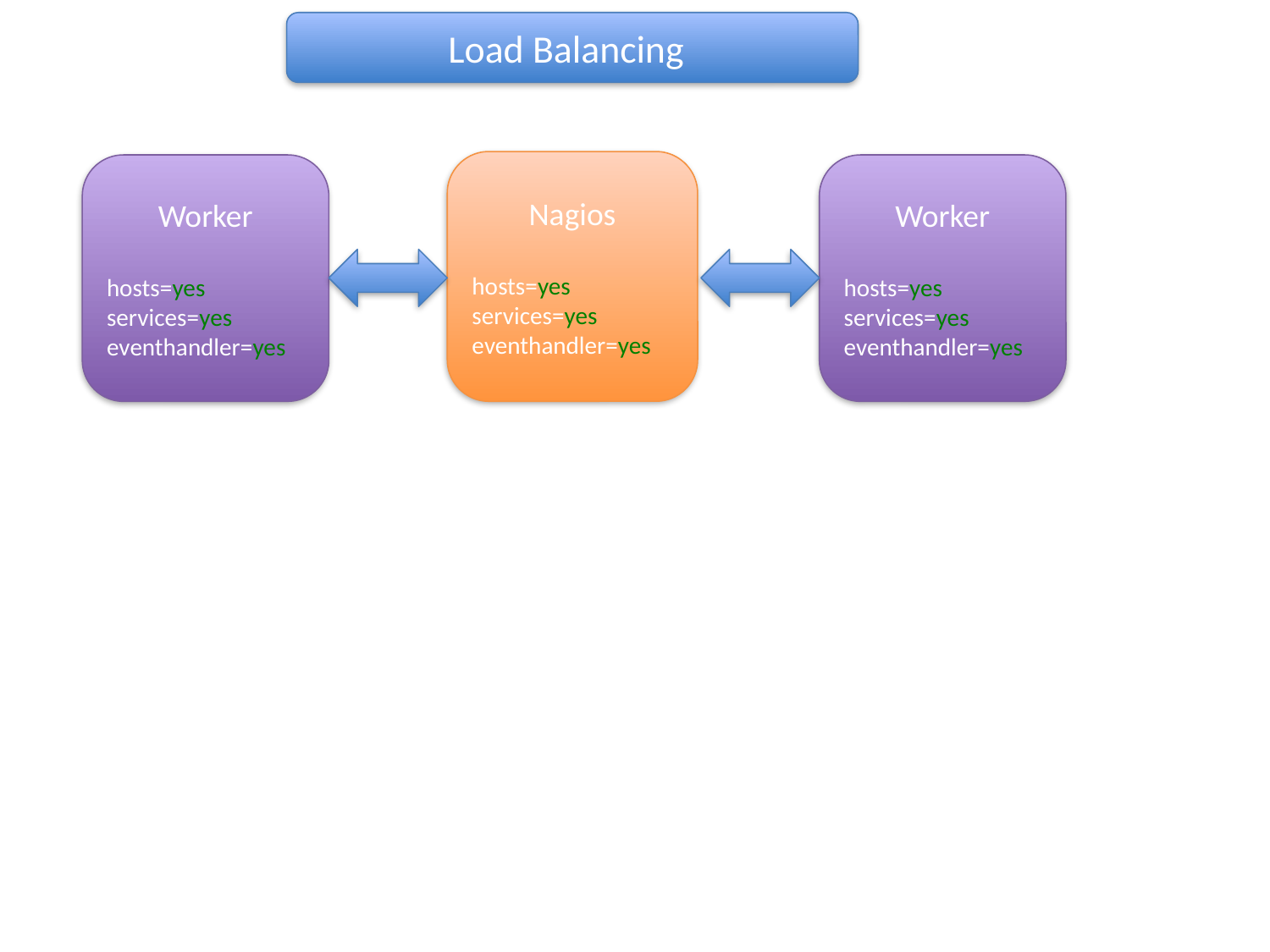

Load Balancing
Nagios

hosts=yes
services=yes
eventhandler=yes
Worker

hosts=yes
services=yes
eventhandler=yes
Worker

hosts=yes
services=yes
eventhandler=yes